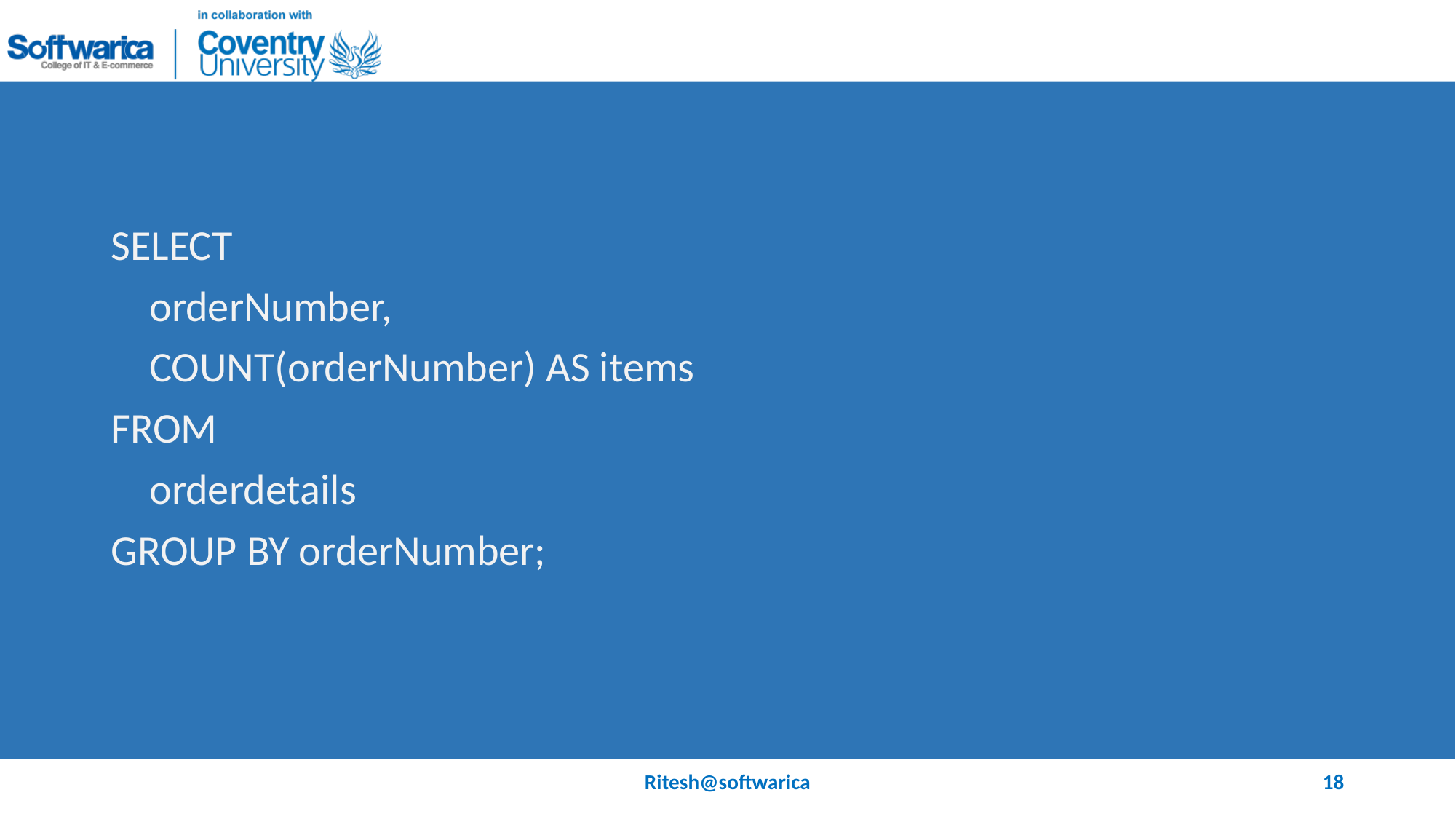

#
SELECT
    orderNumber,
    COUNT(orderNumber) AS items
FROM
    orderdetails
GROUP BY orderNumber;
Ritesh@softwarica
18